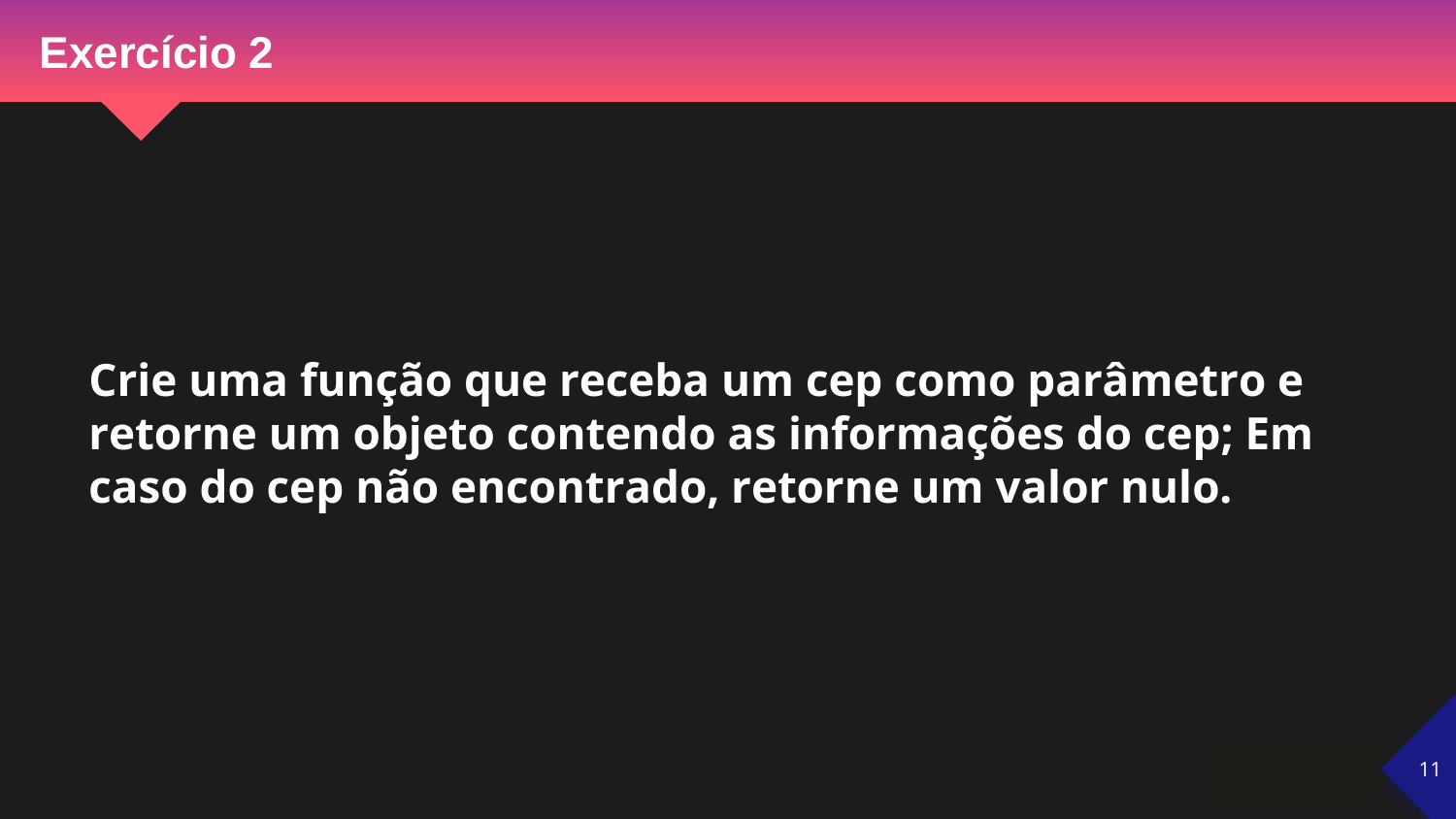

# Exercício 2
Crie uma função que receba um cep como parâmetro e retorne um objeto contendo as informações do cep; Em caso do cep não encontrado, retorne um valor nulo.
11